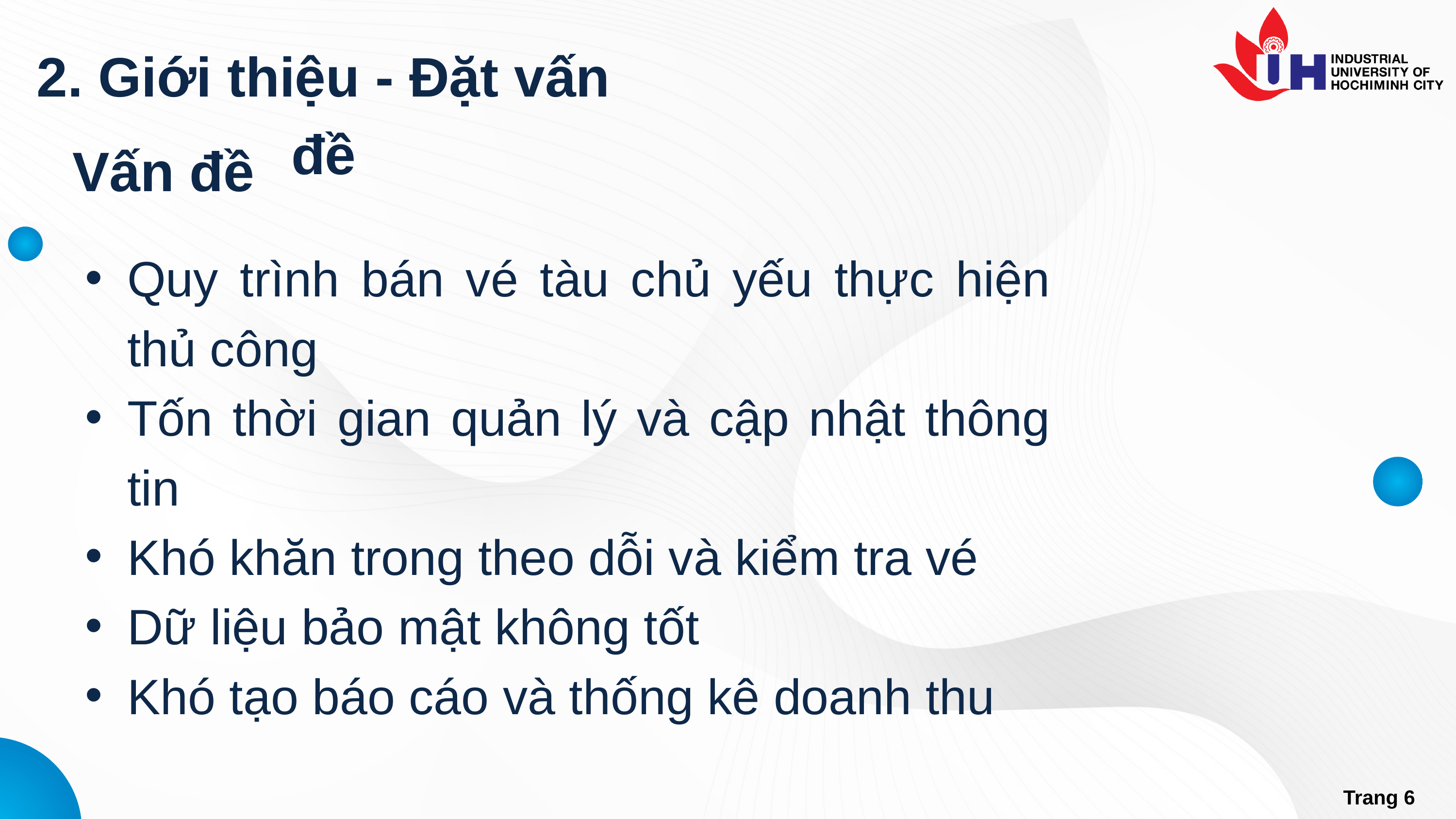

2. Giới thiệu - Đặt vấn đề
Vấn đề

Quy trình bán vé tàu chủ yếu thực hiện thủ công
Tốn thời gian quản lý và cập nhật thông tin
Khó khăn trong theo dỗi và kiểm tra vé
Dữ liệu bảo mật không tốt
Khó tạo báo cáo và thống kê doanh thu

Trang 6